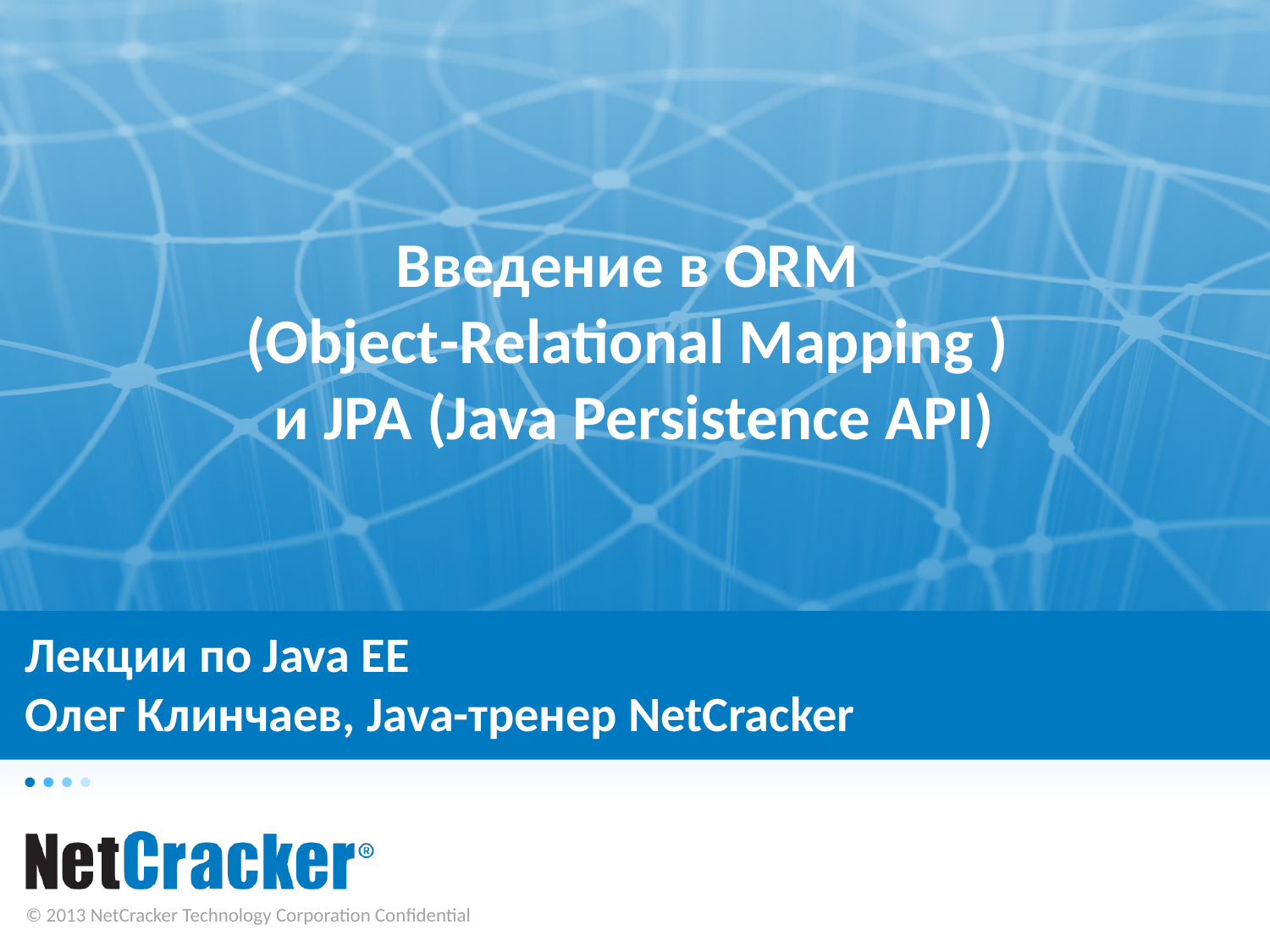

Введение в ORM
(Object-Relational Mapping )
и JPA (Java Persistence API)
# Лекции по Java EE Олег Клинчаев, Java-тренер NetCracker